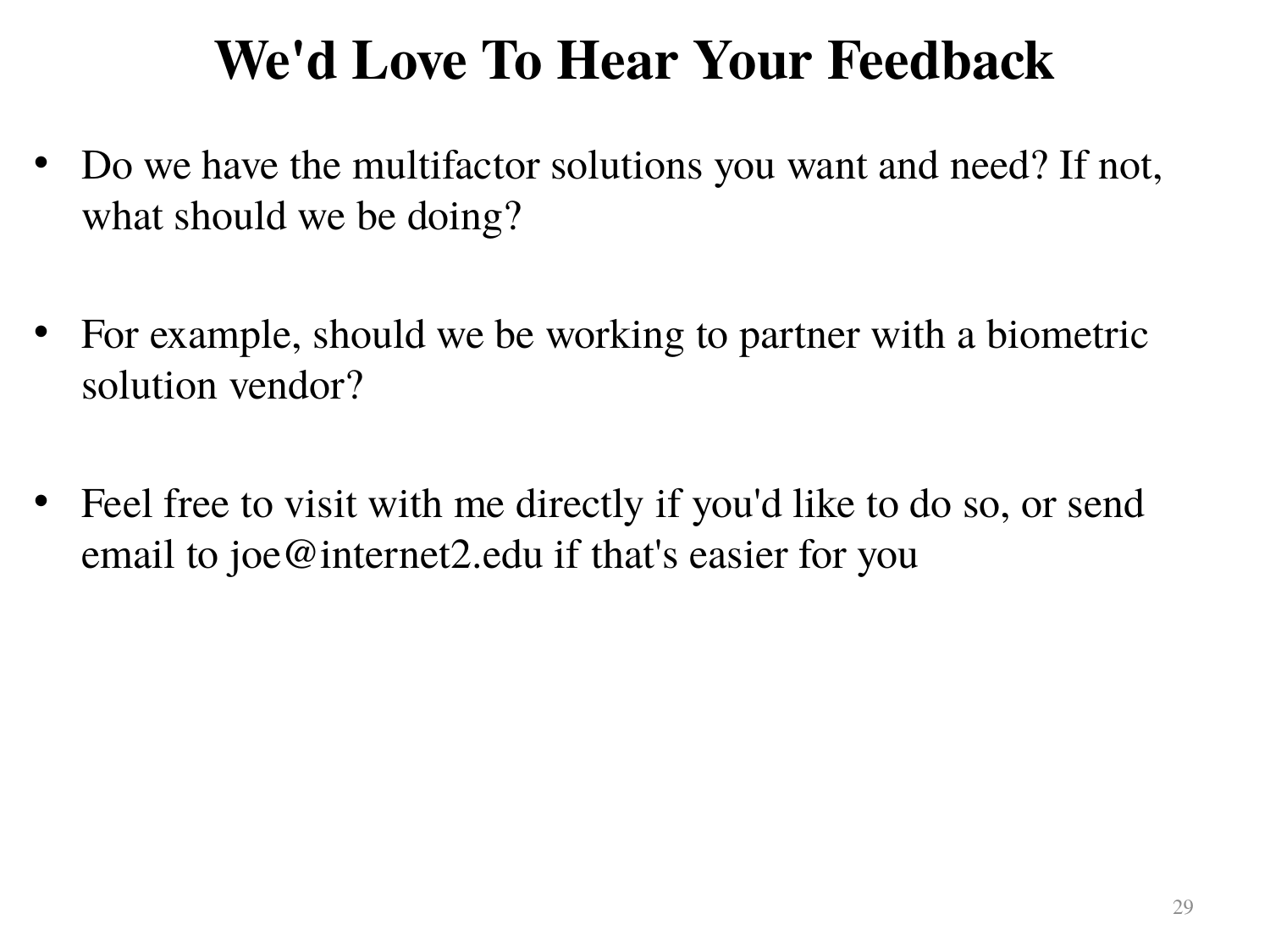

# We'd Love To Hear Your Feedback
Do we have the multifactor solutions you want and need? If not, what should we be doing?

For example, should we be working to partner with a biometric solution vendor?

Feel free to visit with me directly if you'd like to do so, or send email to joe@internet2.edu if that's easier for you
29